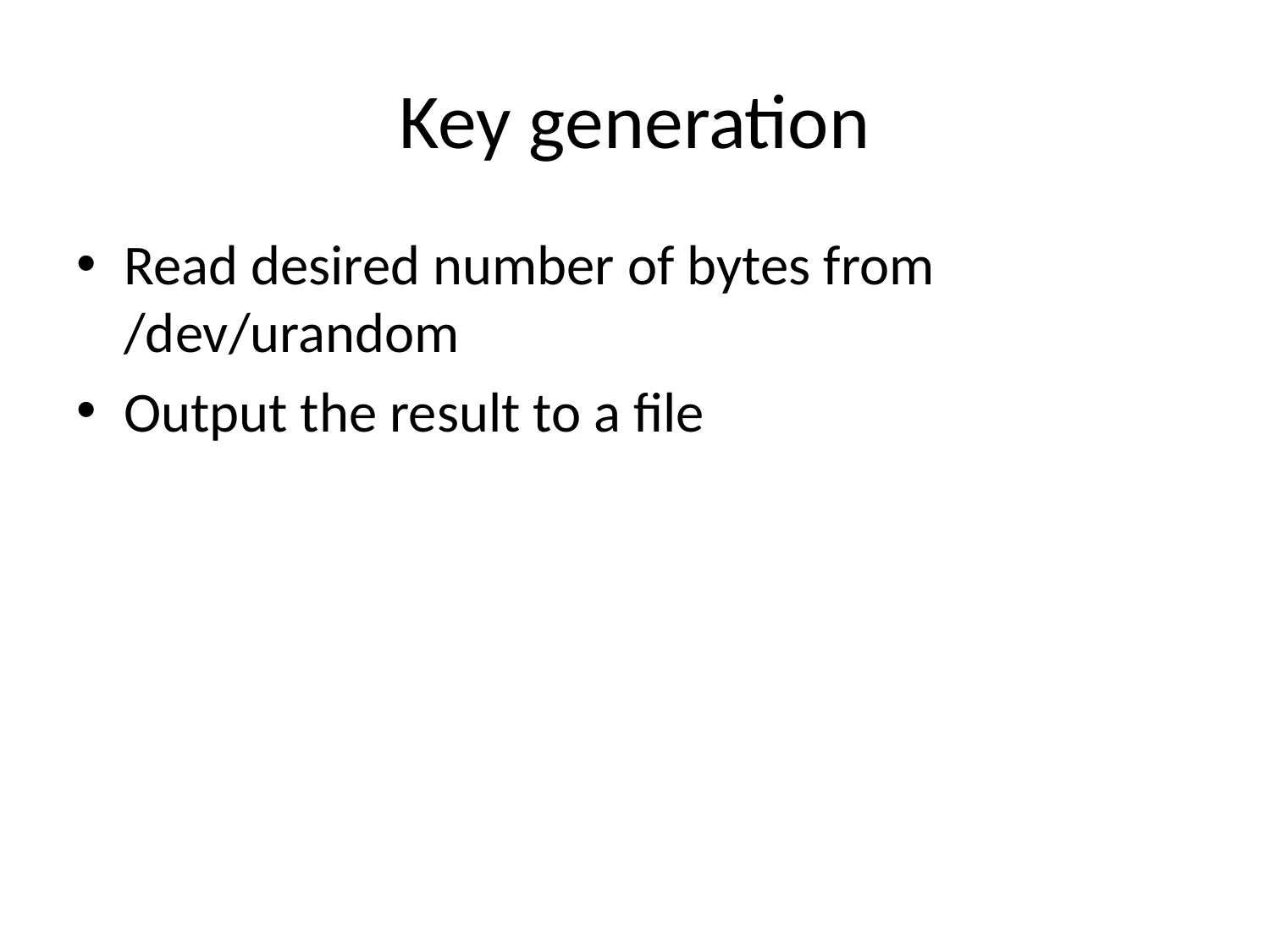

# Key generation
Read desired number of bytes from /dev/urandom
Output the result to a file